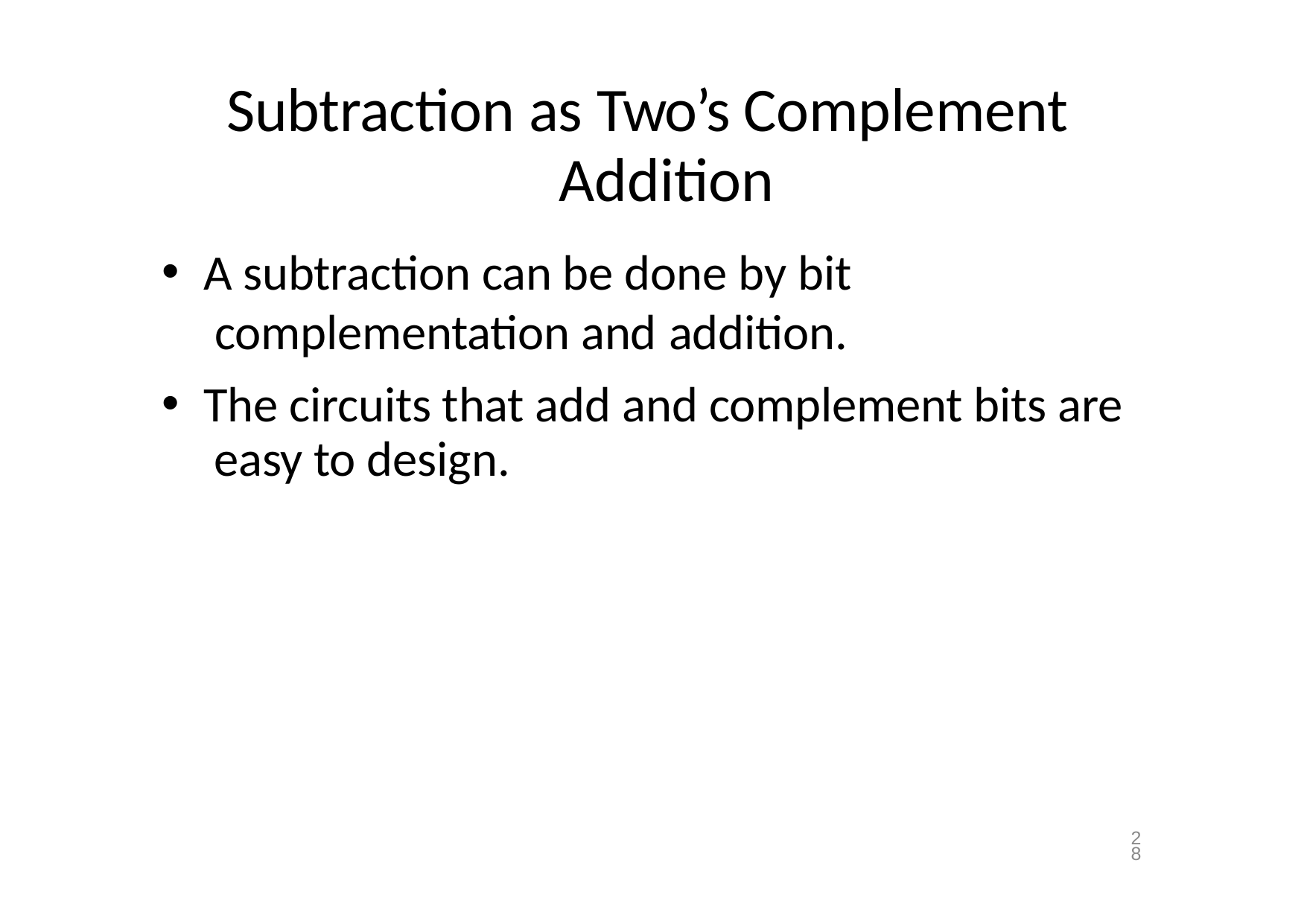

# Subtraction as Two’s Complement  Addition
A subtraction can be done by bit  complementation and addition.
The circuits that add and complement bits are  easy to design.

28